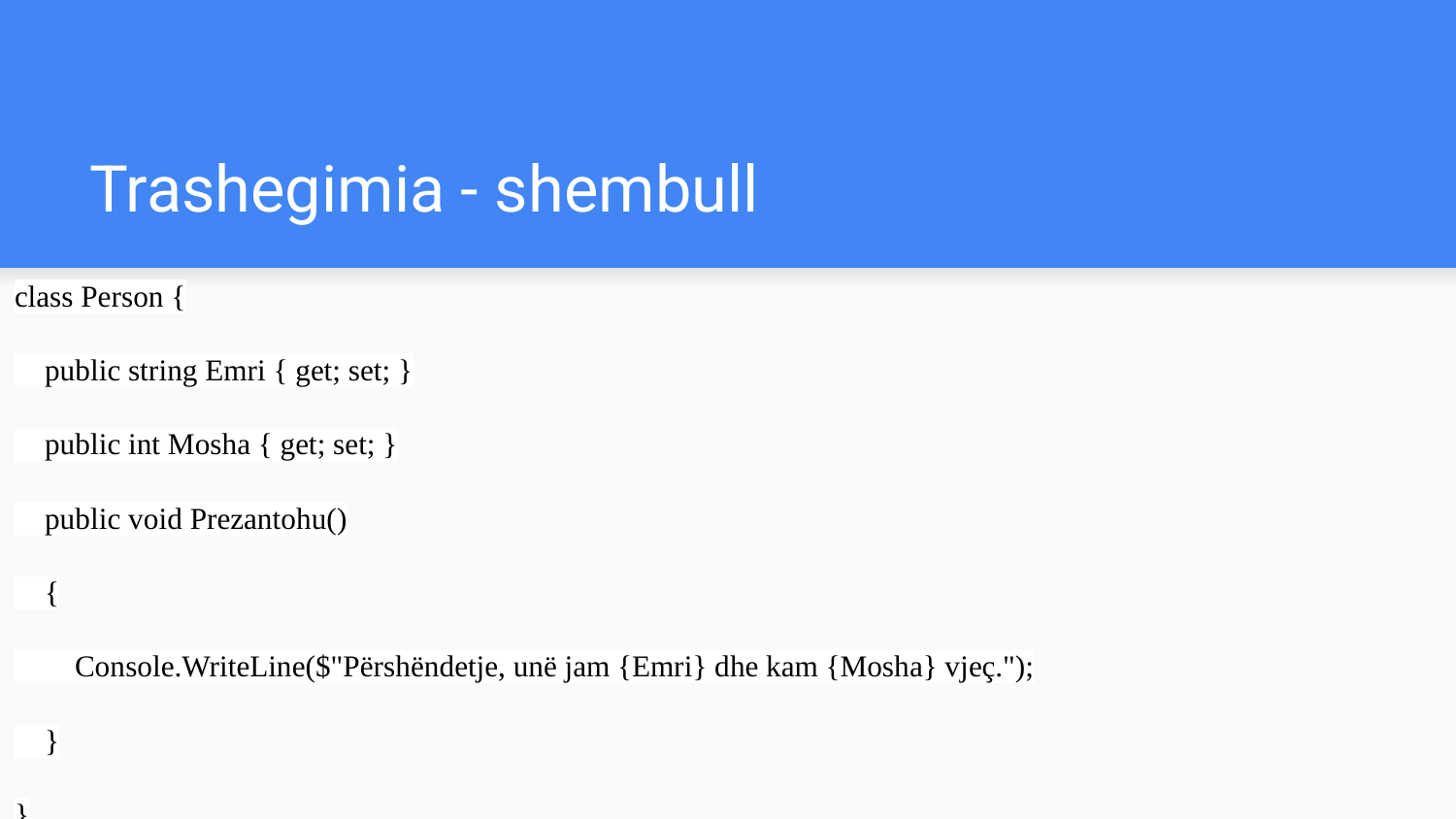

# Trashegimia - shembull
class Person {
    public string Emri { get; set; }
    public int Mosha { get; set; }
    public void Prezantohu()
    {
        Console.WriteLine($"Përshëndetje, unë jam {Emri} dhe kam {Mosha} vjeç.");
    }
}